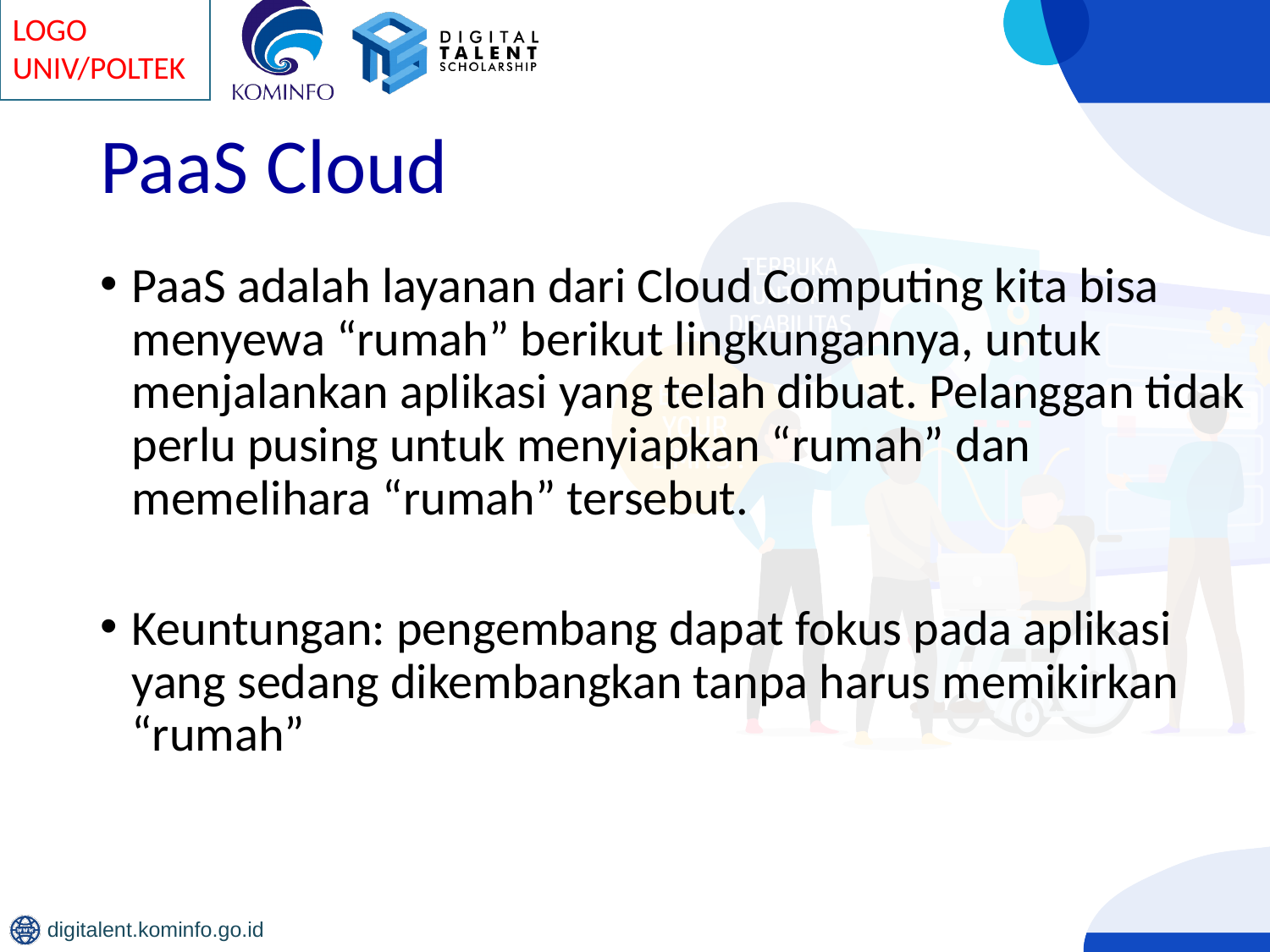

# PaaS Cloud
PaaS adalah layanan dari Cloud Computing kita bisa menyewa “rumah” berikut lingkungannya, untuk menjalankan aplikasi yang telah dibuat. Pelanggan tidak perlu pusing untuk menyiapkan “rumah” dan memelihara “rumah” tersebut.
Keuntungan: pengembang dapat fokus pada aplikasi yang sedang dikembangkan tanpa harus memikirkan “rumah”